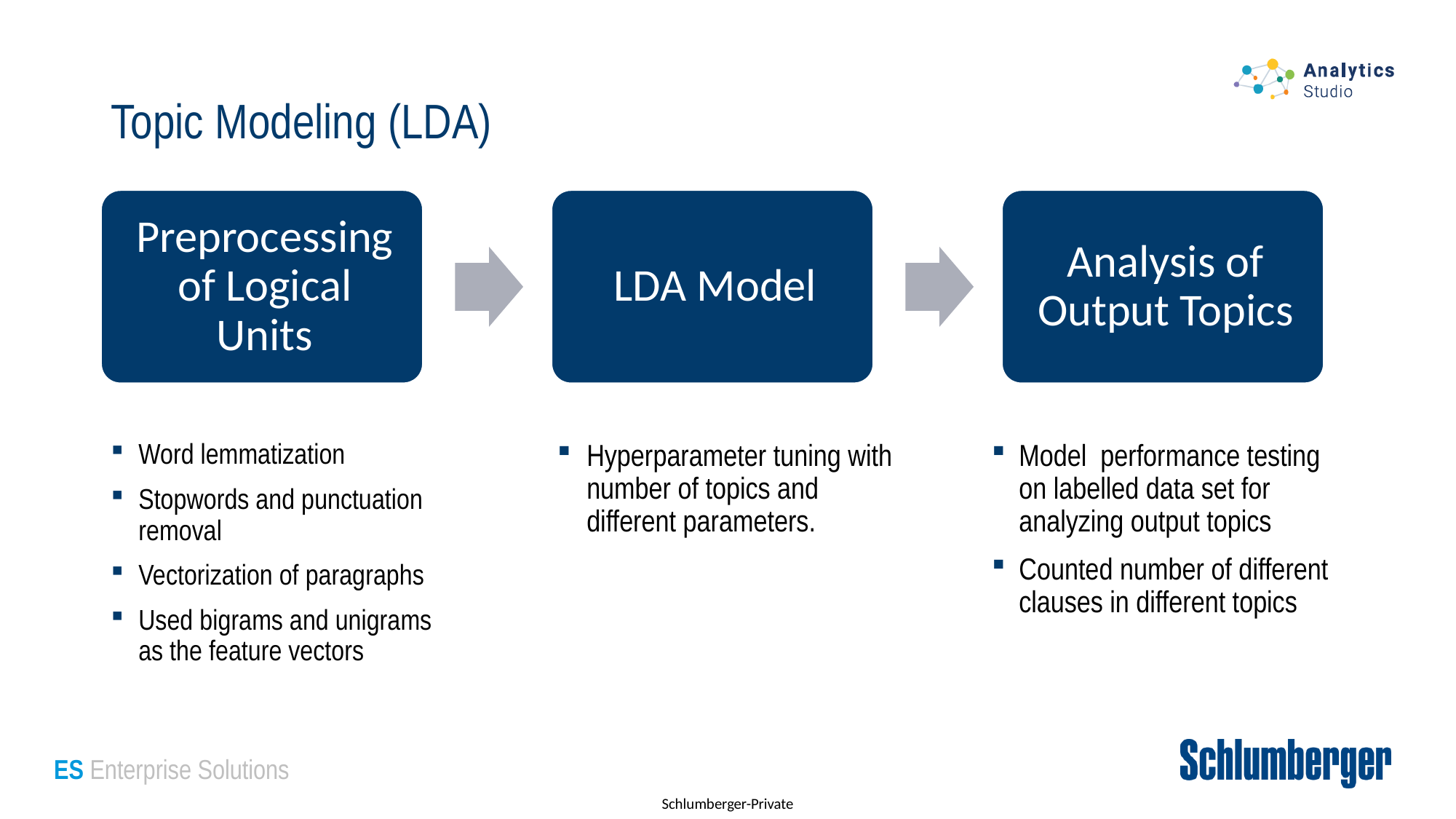

# Topic Modeling (LDA)
Preprocessing of Logical Units

LDA Model

Analysis of Output Topics
Model  performance testing  on labelled data set for analyzing output topics
Counted number of different clauses in different topics
Word lemmatization
Stopwords and punctuation removal
Vectorization of paragraphs
Used bigrams and unigrams as the feature vectors

Hyperparameter tuning with number of topics and different parameters.